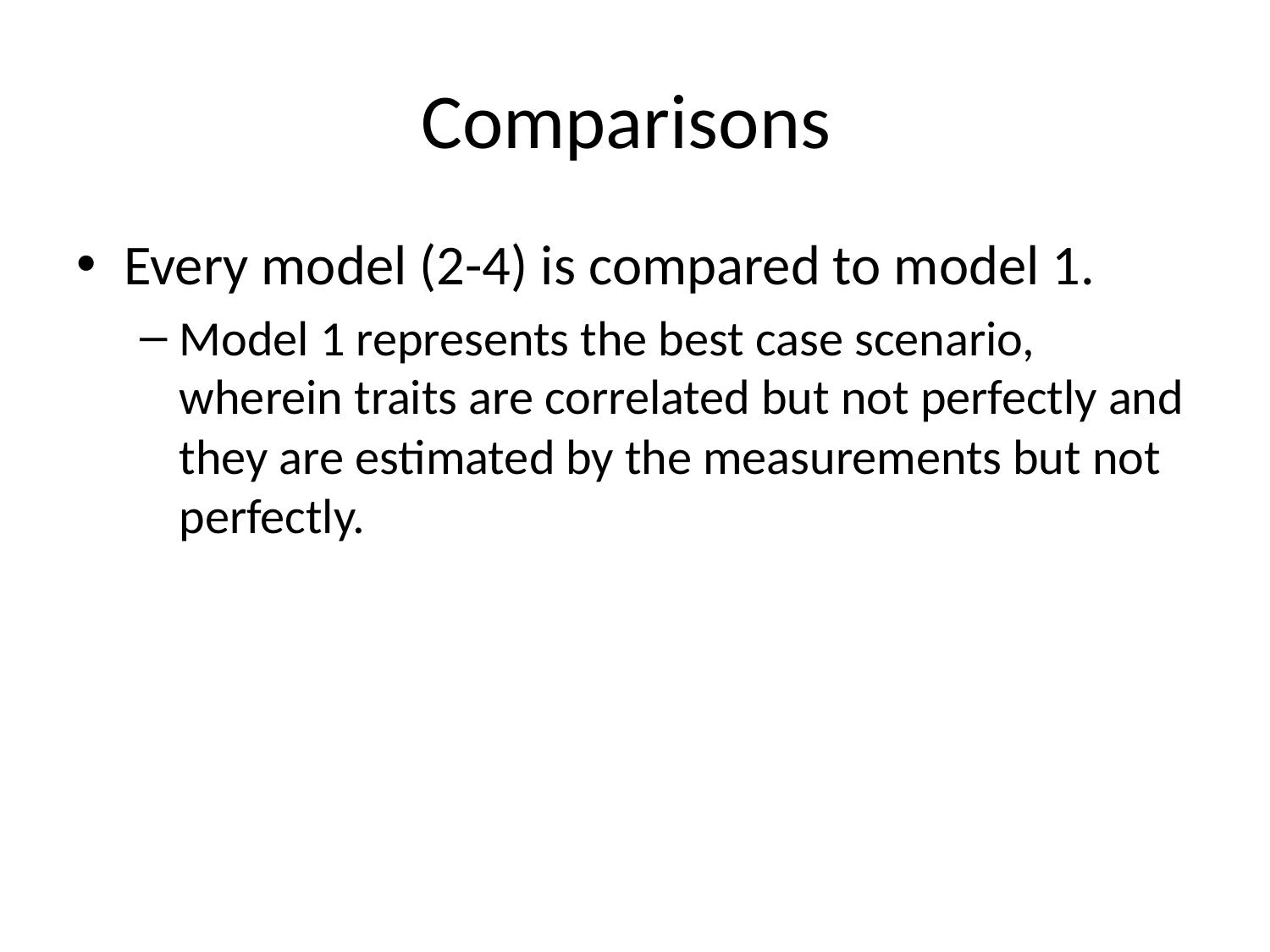

# Comparisons
Every model (2-4) is compared to model 1.
Model 1 represents the best case scenario, wherein traits are correlated but not perfectly and they are estimated by the measurements but not perfectly.